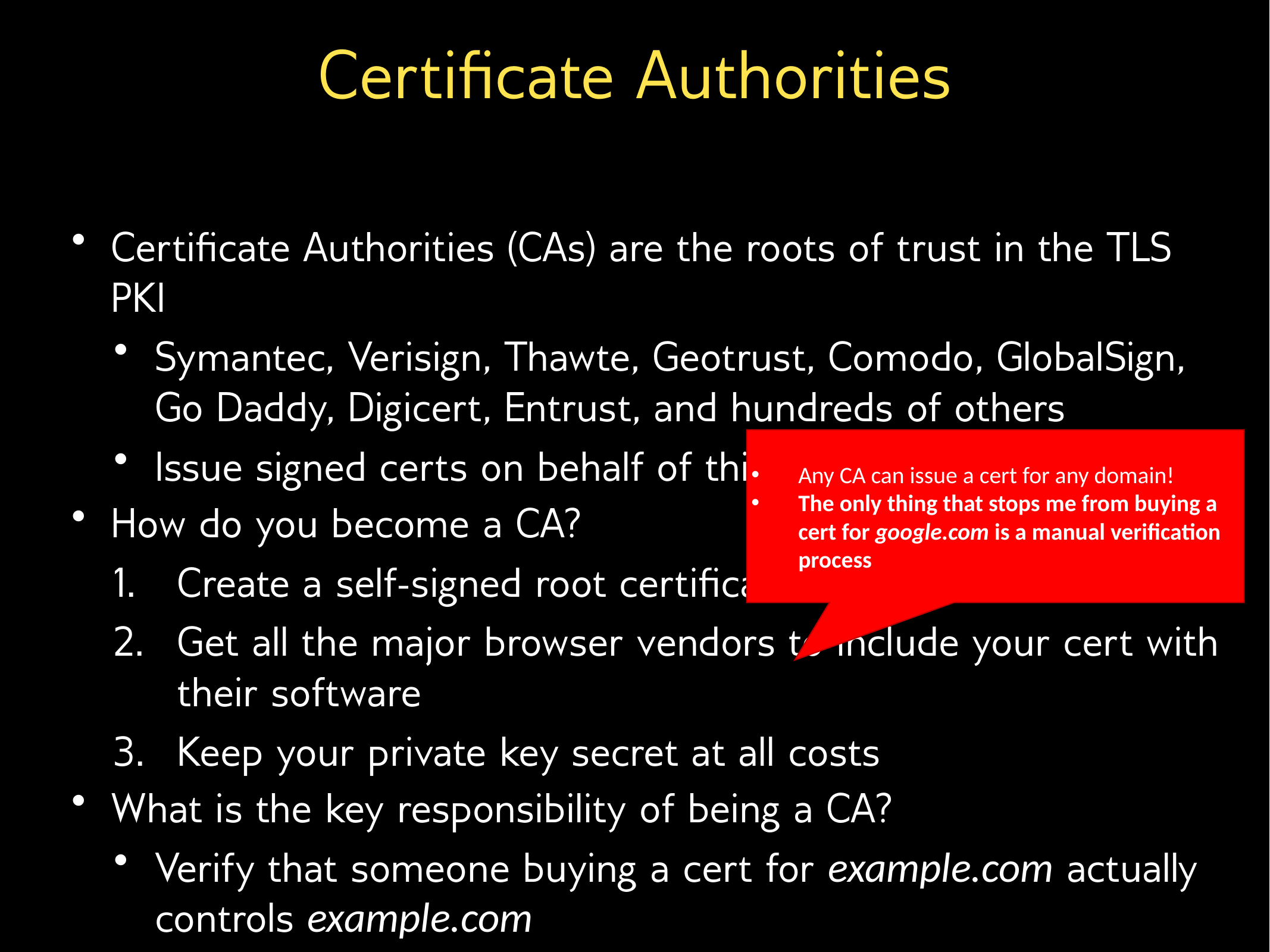

# Certificate Authorities
Certificate Authorities (CAs) are the roots of trust in the TLS PKI
Symantec, Verisign, Thawte, Geotrust, Comodo, GlobalSign, Go Daddy, Digicert, Entrust, and hundreds of others
Issue signed certs on behalf of third-parties
How do you become a CA?
Create a self-signed root certificate
Get all the major browser vendors to include your cert with their software
Keep your private key secret at all costs
What is the key responsibility of being a CA?
Verify that someone buying a cert for example.com actually controls example.com

Any CA can issue a cert for any domain!
The only thing that stops me from buying a cert for google.com is a manual verification process
12